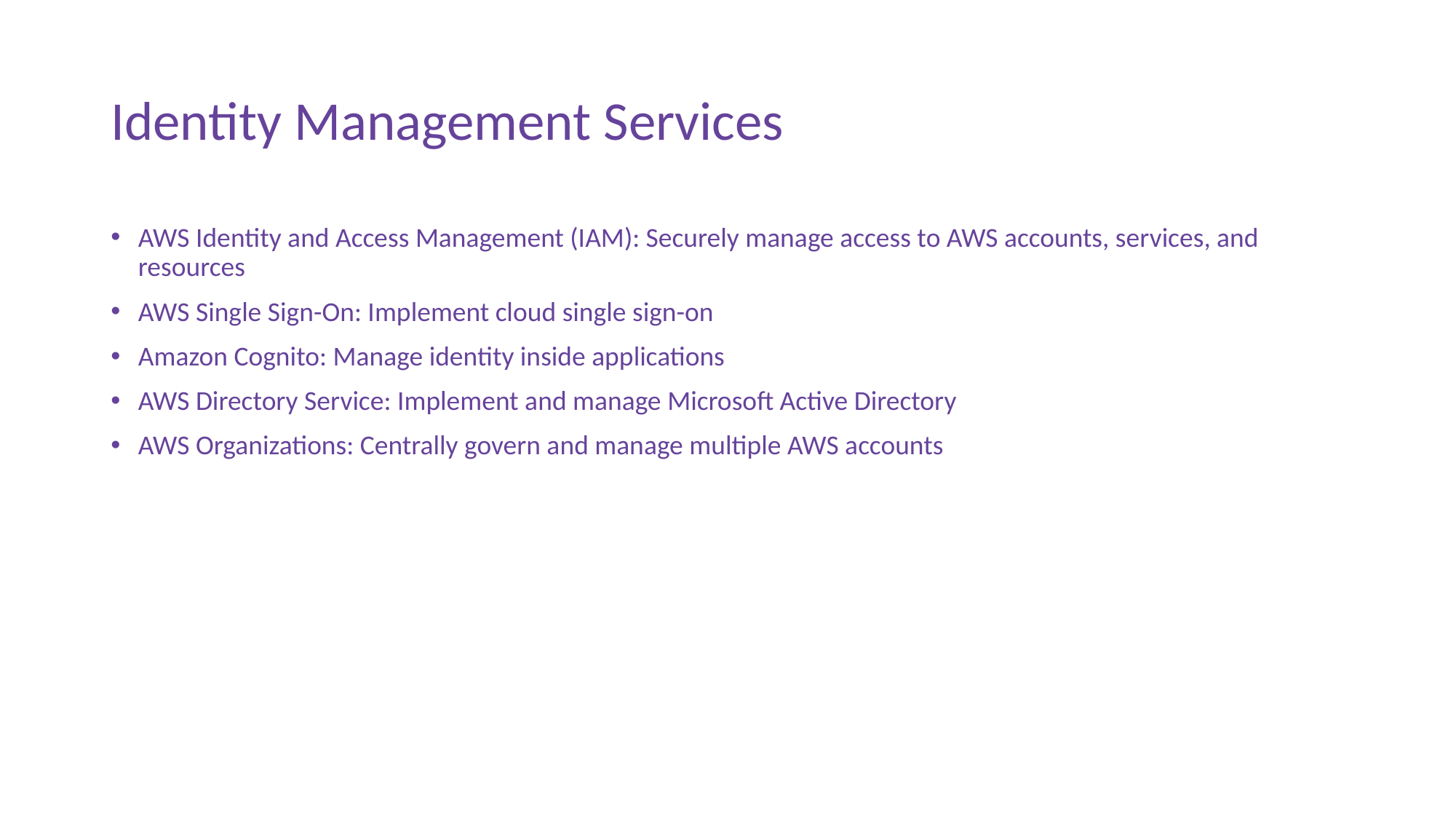

# Identity Management Services
AWS Identity and Access Management (IAM): Securely manage access to AWS accounts, services, and resources
AWS Single Sign-On: Implement cloud single sign-on
Amazon Cognito: Manage identity inside applications
AWS Directory Service: Implement and manage Microsoft Active Directory
AWS Organizations: Centrally govern and manage multiple AWS accounts